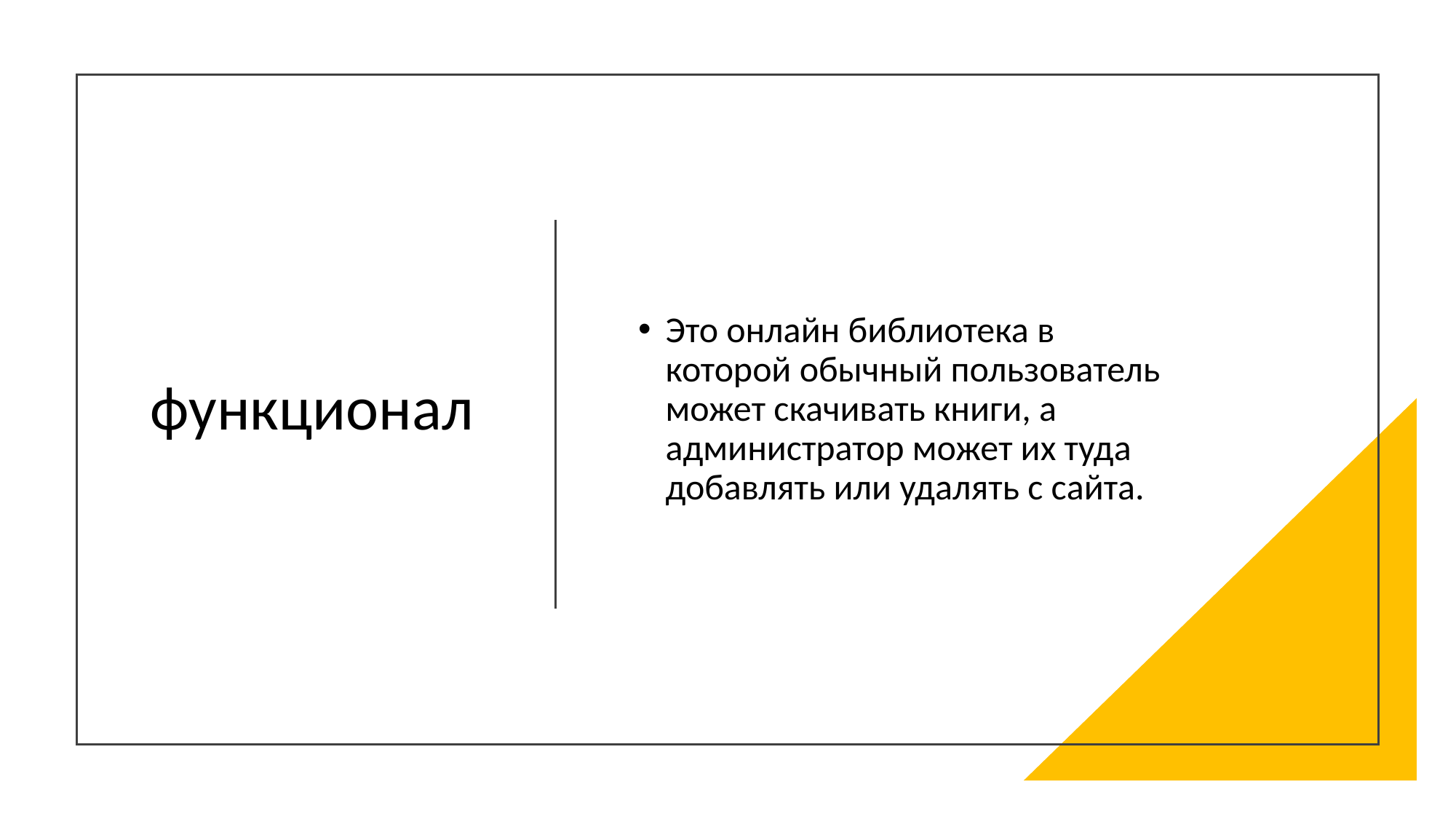

# функционал
Это онлайн библиотека в которой обычный пользователь может скачивать книги, а администратор может их туда добавлять или удалять с сайта.